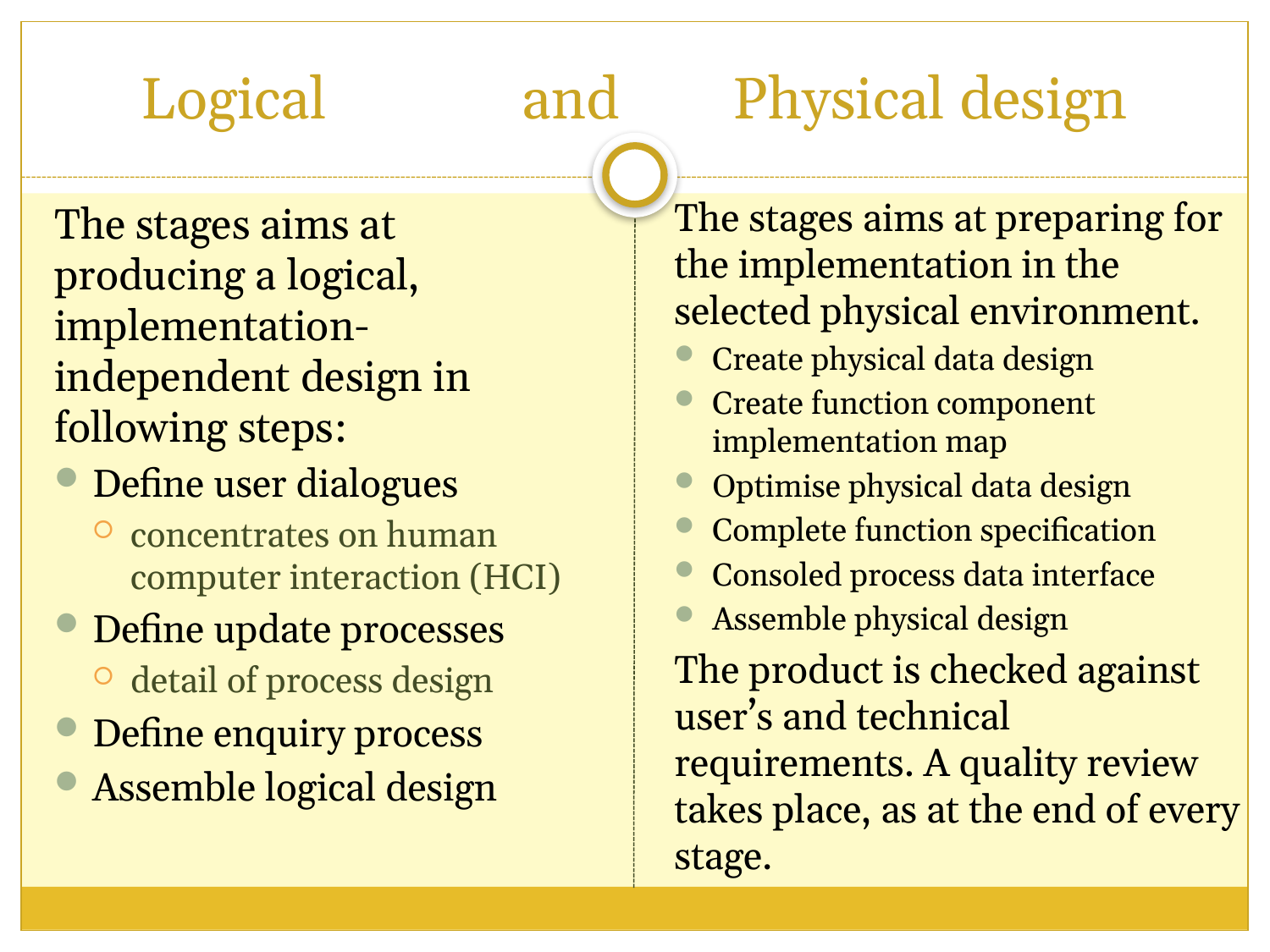

# Logical		and	      Physical design
The stages aims at preparing for the implementation in the selected physical environment.
Create physical data design
Create function component implementation map
Optimise physical data design
Complete function specification
Consoled process data interface
Assemble physical design
The product is checked against user’s and technical requirements. A quality review takes place, as at the end of every stage.
The stages aims at producing a logical, implementation-independent design in following steps:
Define user dialogues
concentrates on human computer interaction (HCI)
Define update processes
detail of process design
Define enquiry process
Assemble logical design